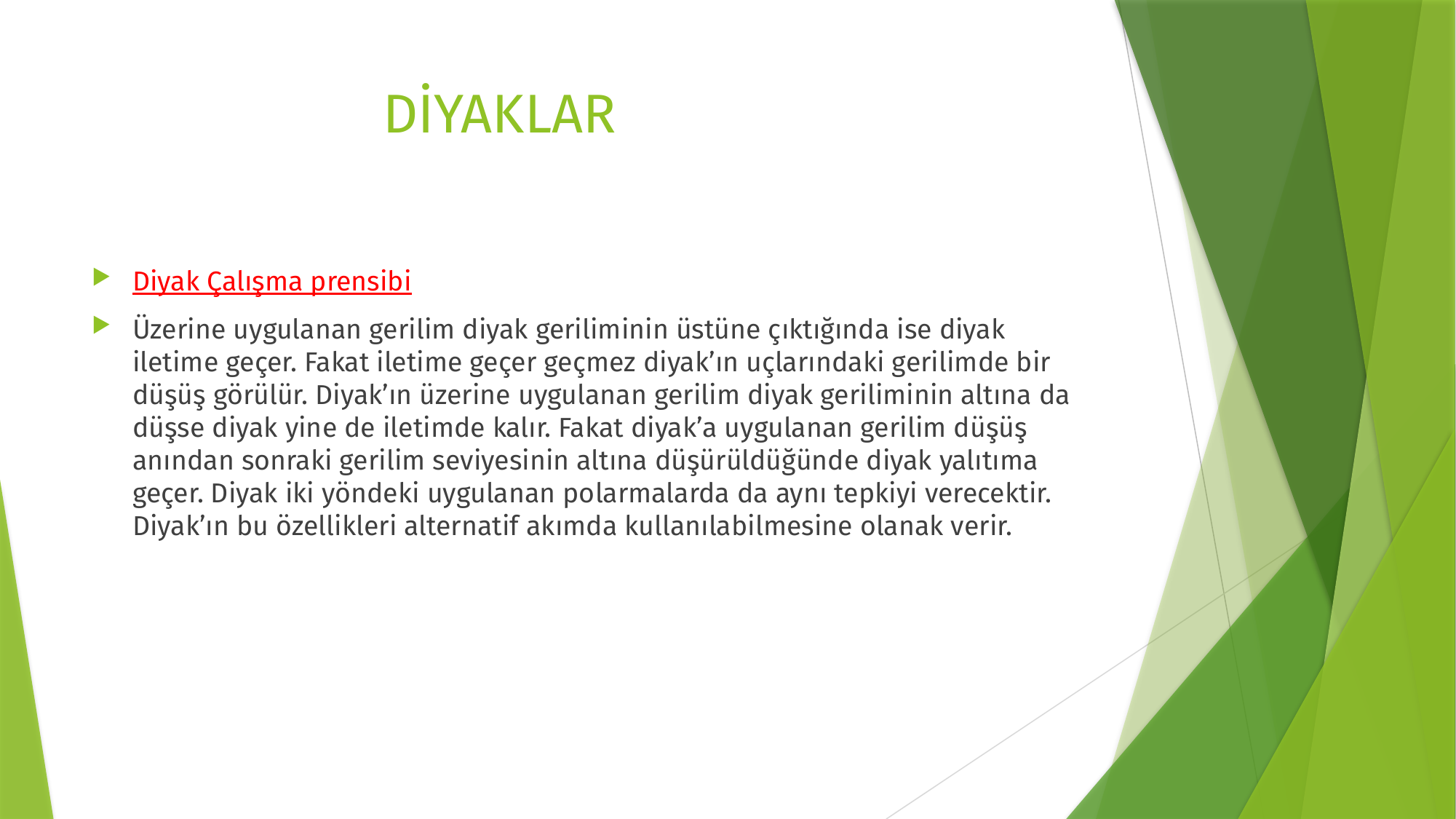

# DİYAKLAR
Diyak Çalışma prensibi
Üzerine uygulanan gerilim diyak geriliminin üstüne çıktığında ise diyak iletime geçer. Fakat iletime geçer geçmez diyak’ın uçlarındaki gerilimde bir düşüş görülür. Diyak’ın üzerine uygulanan gerilim diyak geriliminin altına da düşse diyak yine de iletimde kalır. Fakat diyak’a uygulanan gerilim düşüş anından sonraki gerilim seviyesinin altına düşürüldüğünde diyak yalıtıma geçer. Diyak iki yöndeki uygulanan polarmalarda da aynı tepkiyi verecektir. Diyak’ın bu özellikleri alternatif akımda kullanılabilmesine olanak verir.